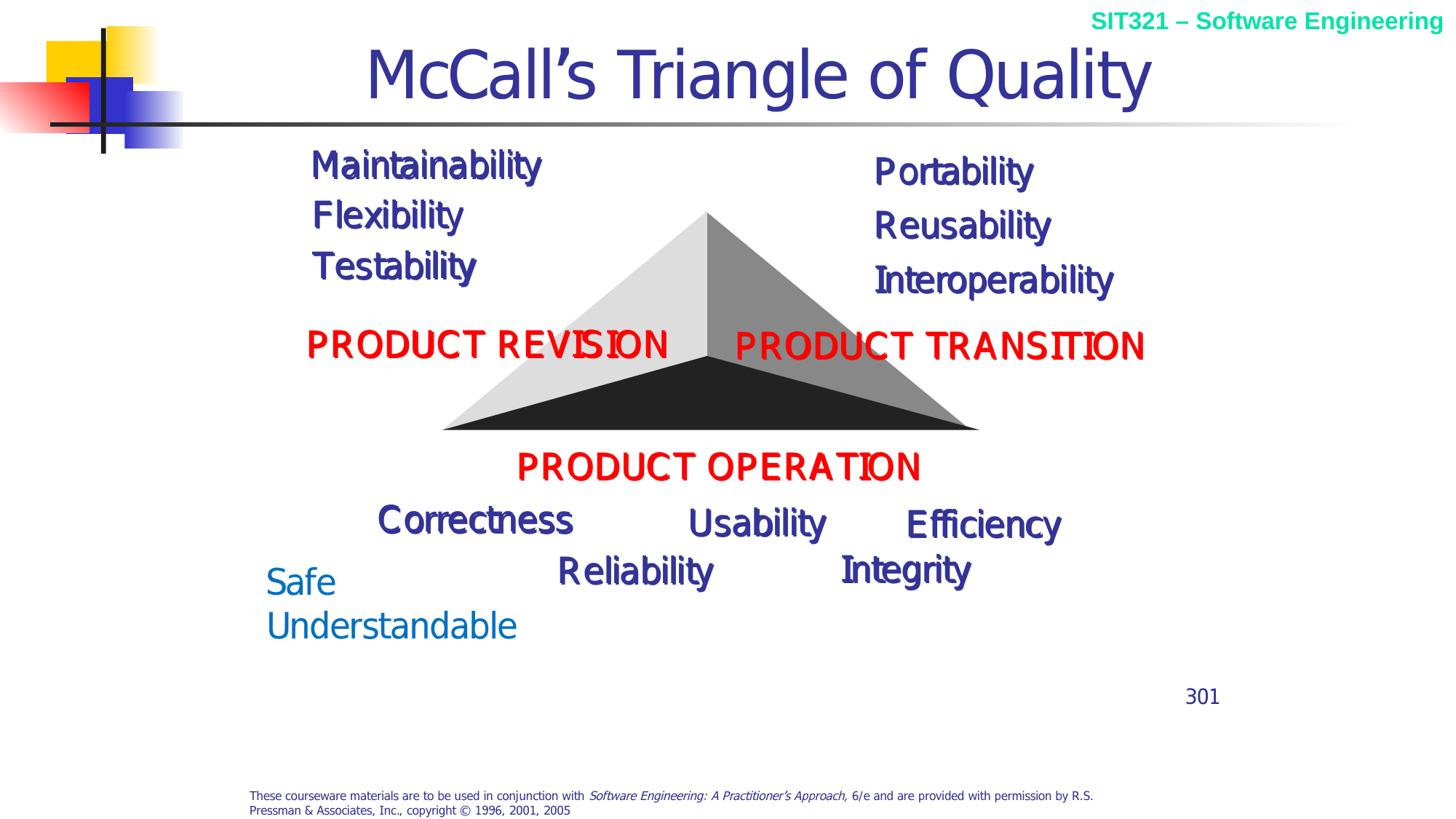

McCall’s Triangle of Quality
M
a
i
n
t
a
i
n
a
b
i
l
i
t
y
M
a
i
n
t
a
i
n
a
b
i
l
i
t
y
P
o
r
t
a
b
i
l
i
t
y
P
o
r
t
a
b
i
l
i
t
y
F
l
e
x
i
b
i
l
i
t
y
F
l
e
x
i
b
i
l
i
t
y
R
e
u
s
a
b
i
l
i
t
y
R
e
u
s
a
b
i
l
i
t
y

T
e
s
t
a
b
i
l
i
t
y
T
e
s
t
a
b
i
l
i
t
y
I
n
t
e
r
o
p
e
r
a
b
i
l
i
t
y
I
n
t
e
r
o
p
e
r
a
b
i
l
i
t
y
P
R
O
D
U
C
T

R
E
V
I
S
I
O
N
P
R
O
D
U
C
T

R
E
V
I
S
I
O
N
P
R
O
D
U
C
T

T
R
A
N
S
I
T
I
O
N
P
R
O
D
U
C
T

T
R
A
N
S
I
T
I
O
N

P
R
O
D
U
C
T

O
P
E
R
A
T
I
O
N
P
R
O
D
U
C
T

O
P
E
R
A
T
I
O
N
C
o
r
r
e
c
t
n
e
s
s
C
o
r
r
e
c
t
n
e
s
s
U
s
a
b
i
l
i
t
y
U
s
a
b
i
l
i
t
y
E
f
f
i
c
i
e
n
c
y
E
f
f
i
c
i
e
n
c
y
I
n
t
e
g
r
i
t
y
I
n
t
e
g
r
i
t
y
R
e
l
i
a
b
i
l
i
t
y
R
e
l
i
a
b
i
l
i
t
y
Safe
Understandable
301
These courseware materials are to be used in conjunction with Software Engineering: A Practitioner’s Approach, 6/e and are provided with permission by R.S. Pressman & Associates, Inc., copyright © 1996, 2001, 2005